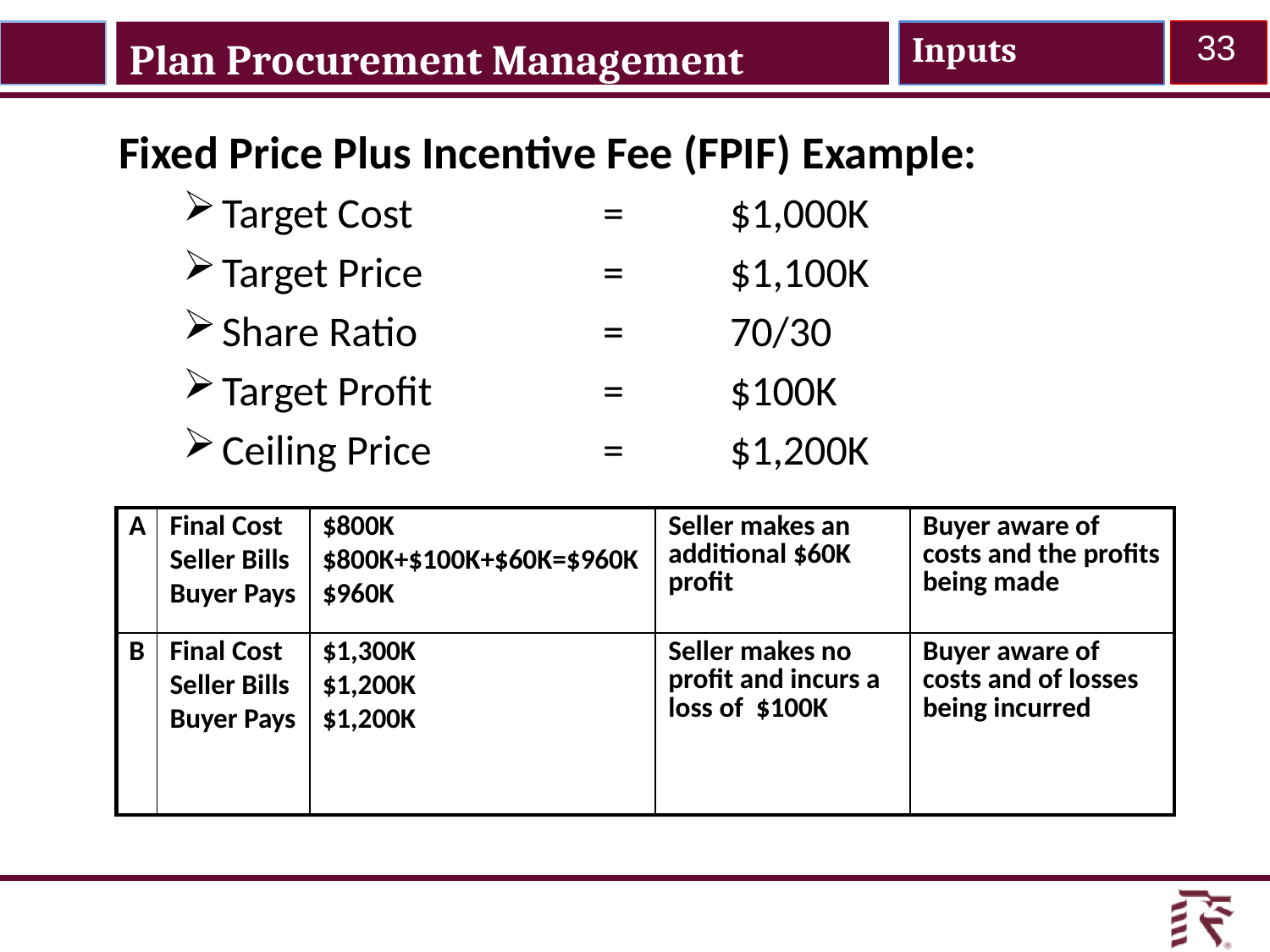

Inputs
33
Plan Procurement Management
Fixed Price Plus Incentive Fee (FPIF) Example:
Target Cost		=	$1,000K
Target Price		=	$1,100K
Share Ratio		=	70/30
Target Profit		=	$100K
Ceiling Price		=	$1,200K

| A | Final Cost Seller Bills Buyer Pays | $800K $800K+$100K+$60K=$960K $960K | Seller makes an additional $60K profit | Buyer aware of costs and the profits being made |
| --- | --- | --- | --- | --- |
| B | Final Cost Seller Bills Buyer Pays | $1,300K $1,200K $1,200K | Seller makes no profit and incurs a loss of $100K | Buyer aware of costs and of losses being incurred |